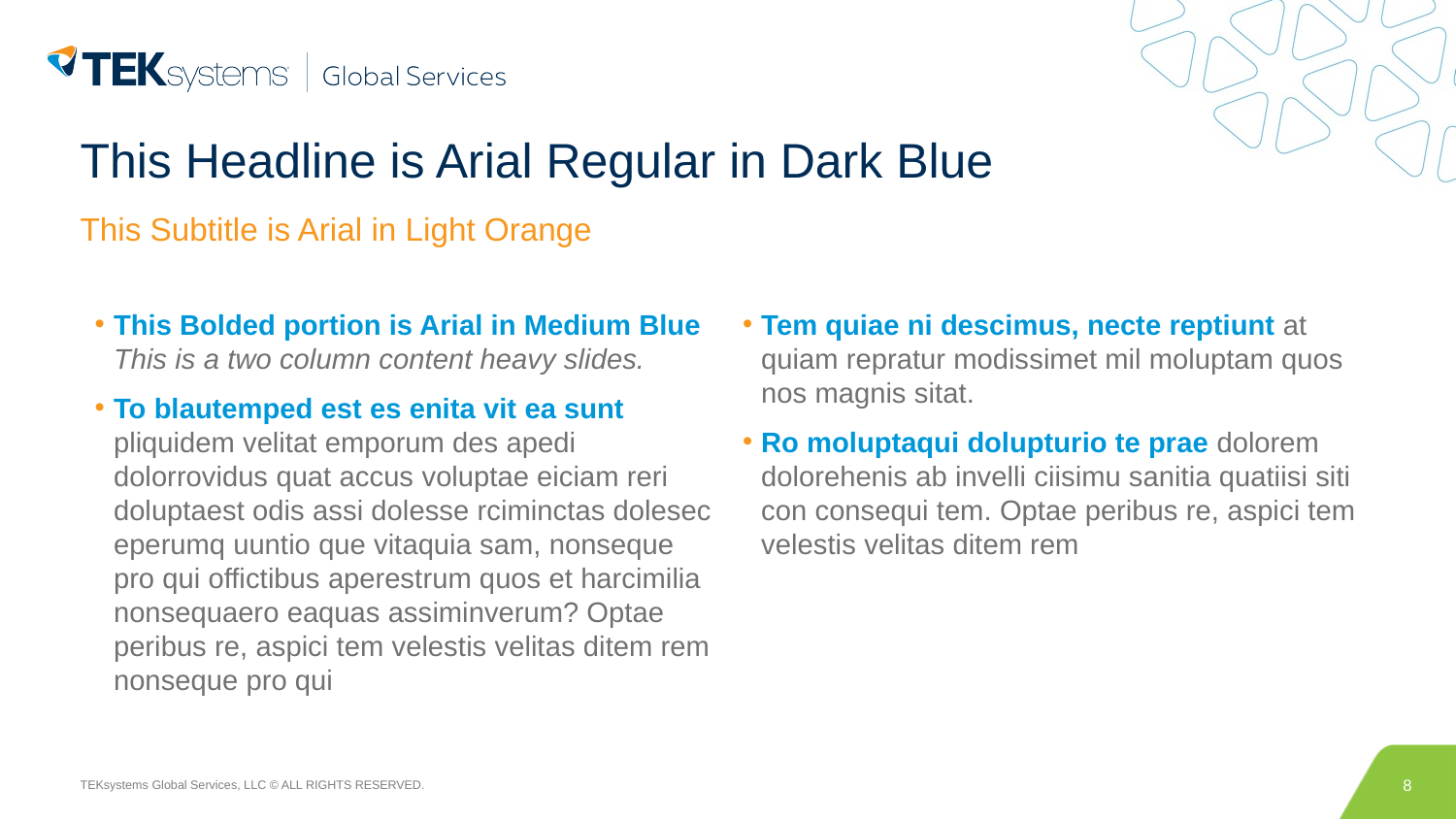

# This Headline is Arial Regular in Dark Blue
This Subtitle is Arial in Light Orange
This Bolded portion is Arial in Medium Blue This is a two column content heavy slides.
To blautemped est es enita vit ea sunt pliquidem velitat emporum des apedi dolorrovidus quat accus voluptae eiciam reri doluptaest odis assi dolesse rciminctas dolesec eperumq uuntio que vitaquia sam, nonseque pro qui offictibus aperestrum quos et harcimilia nonsequaero eaquas assiminverum? Optae peribus re, aspici tem velestis velitas ditem rem nonseque pro qui
Tem quiae ni descimus, necte reptiunt at quiam repratur modissimet mil moluptam quos nos magnis sitat.
Ro moluptaqui dolupturio te prae dolorem dolorehenis ab invelli ciisimu sanitia quatiisi siti con consequi tem. Optae peribus re, aspici tem velestis velitas ditem rem

8